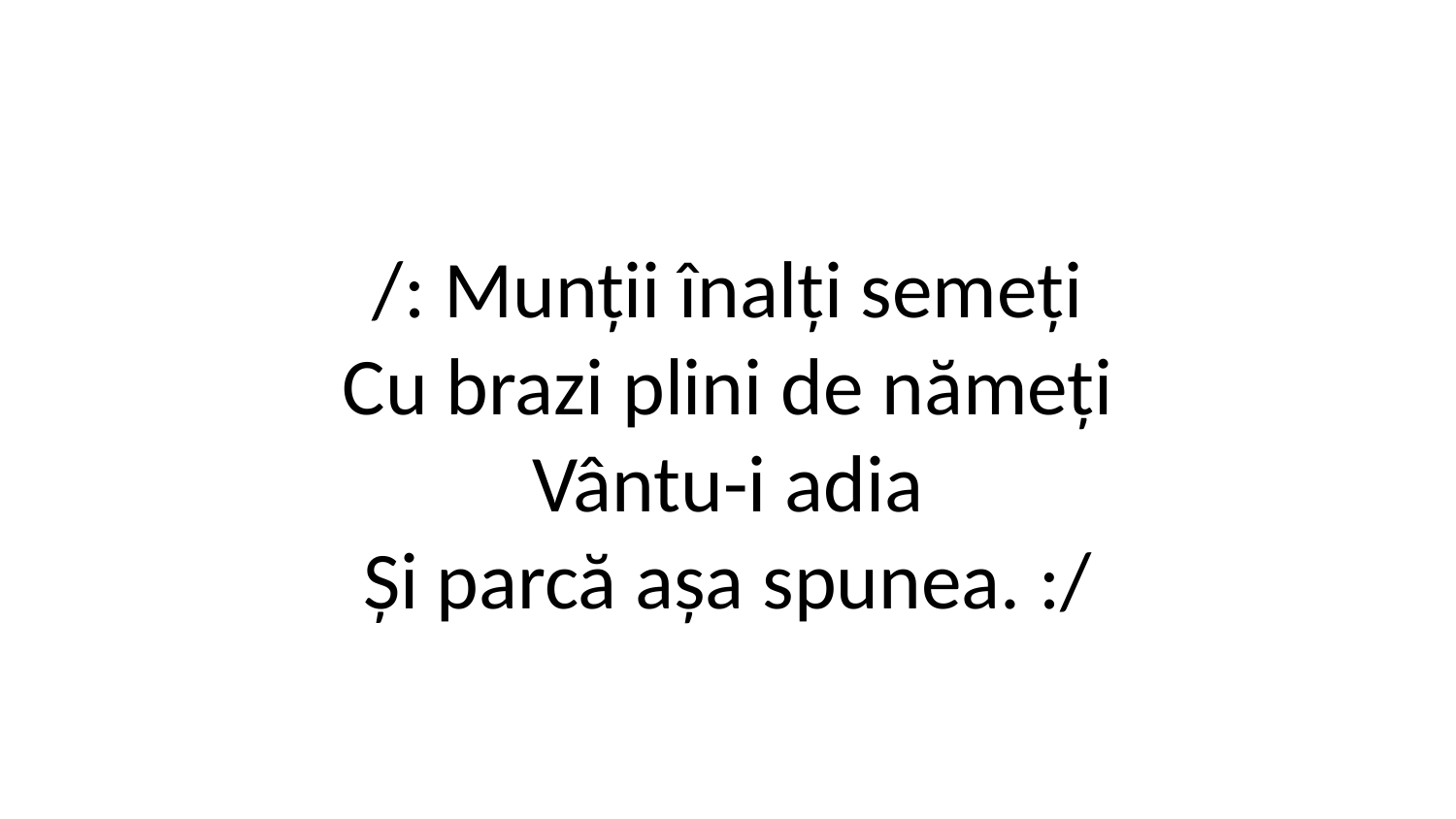

/: Munții înalți semeți
Cu brazi plini de nămeți
Vântu-i adia
Și parcă așa spunea. :/